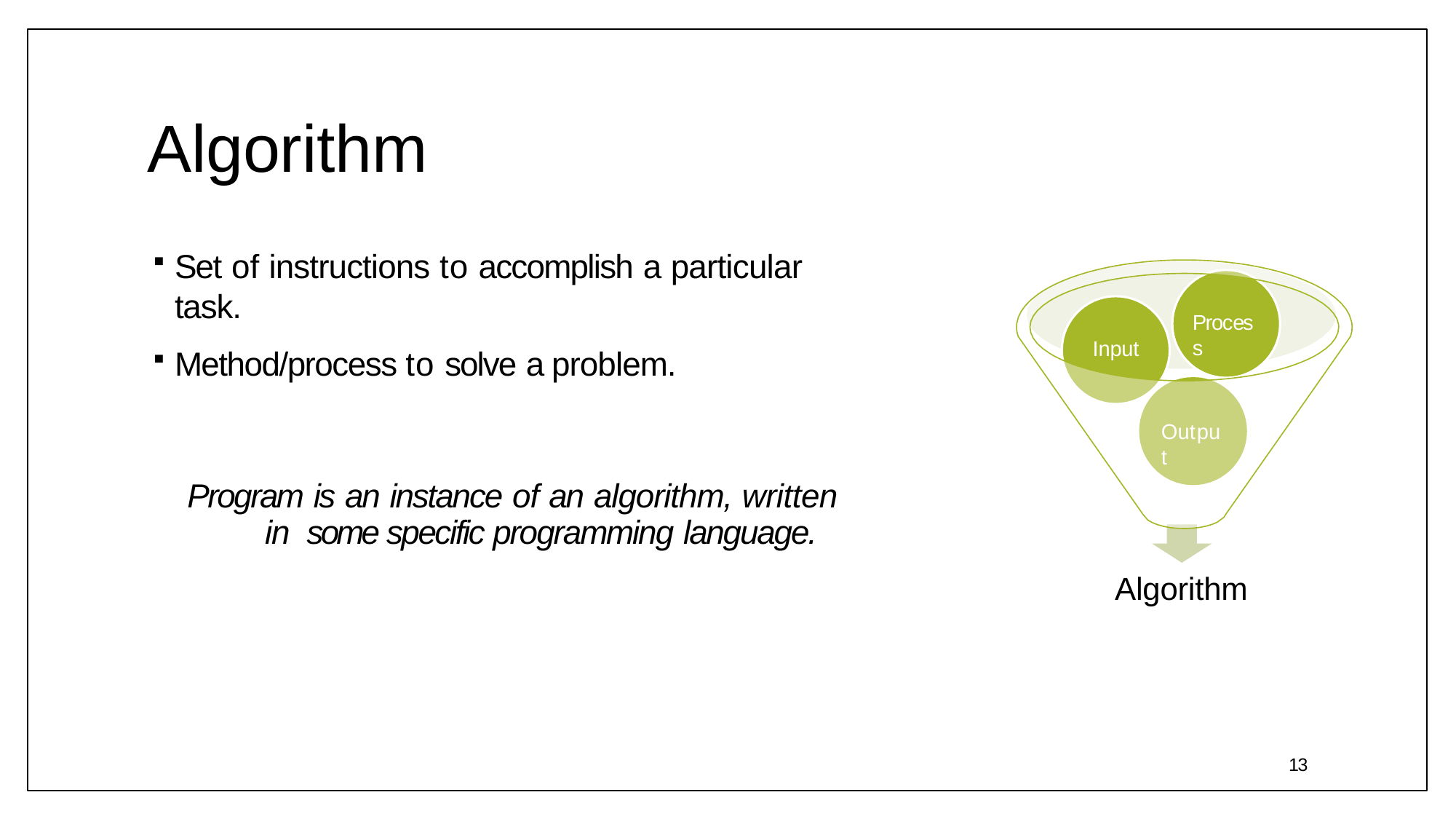

# Algorithm
Set of instructions to accomplish a particular task.
Method/process to solve a problem.

Process
Input

Output
Program is an instance of an algorithm, written in  some specific programming language.

Algorithm
13